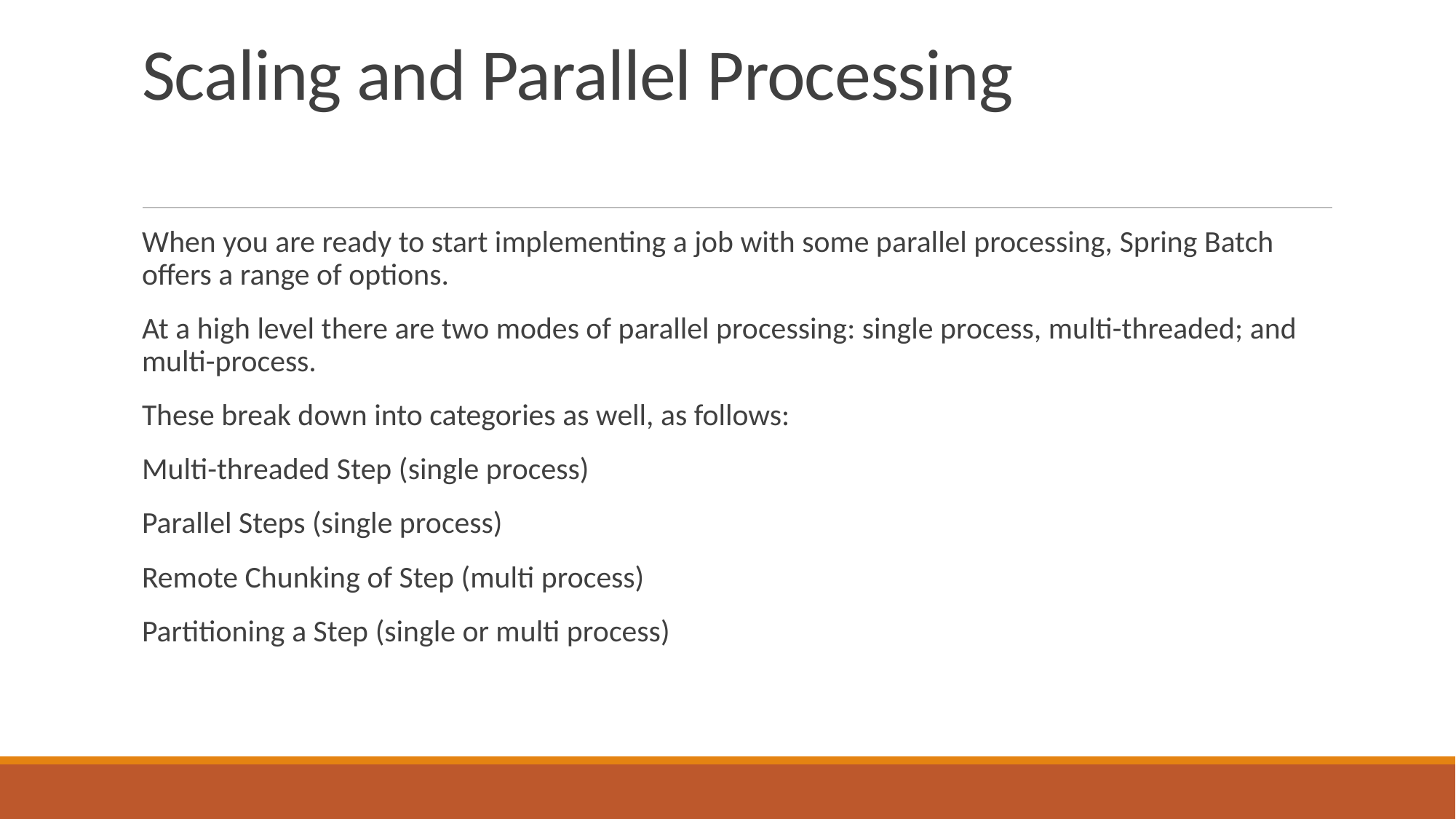

# Scaling and Parallel Processing
When you are ready to start implementing a job with some parallel processing, Spring Batch offers a range of options.
At a high level there are two modes of parallel processing: single process, multi-threaded; and multi-process.
These break down into categories as well, as follows:
Multi-threaded Step (single process)
Parallel Steps (single process)
Remote Chunking of Step (multi process)
Partitioning a Step (single or multi process)